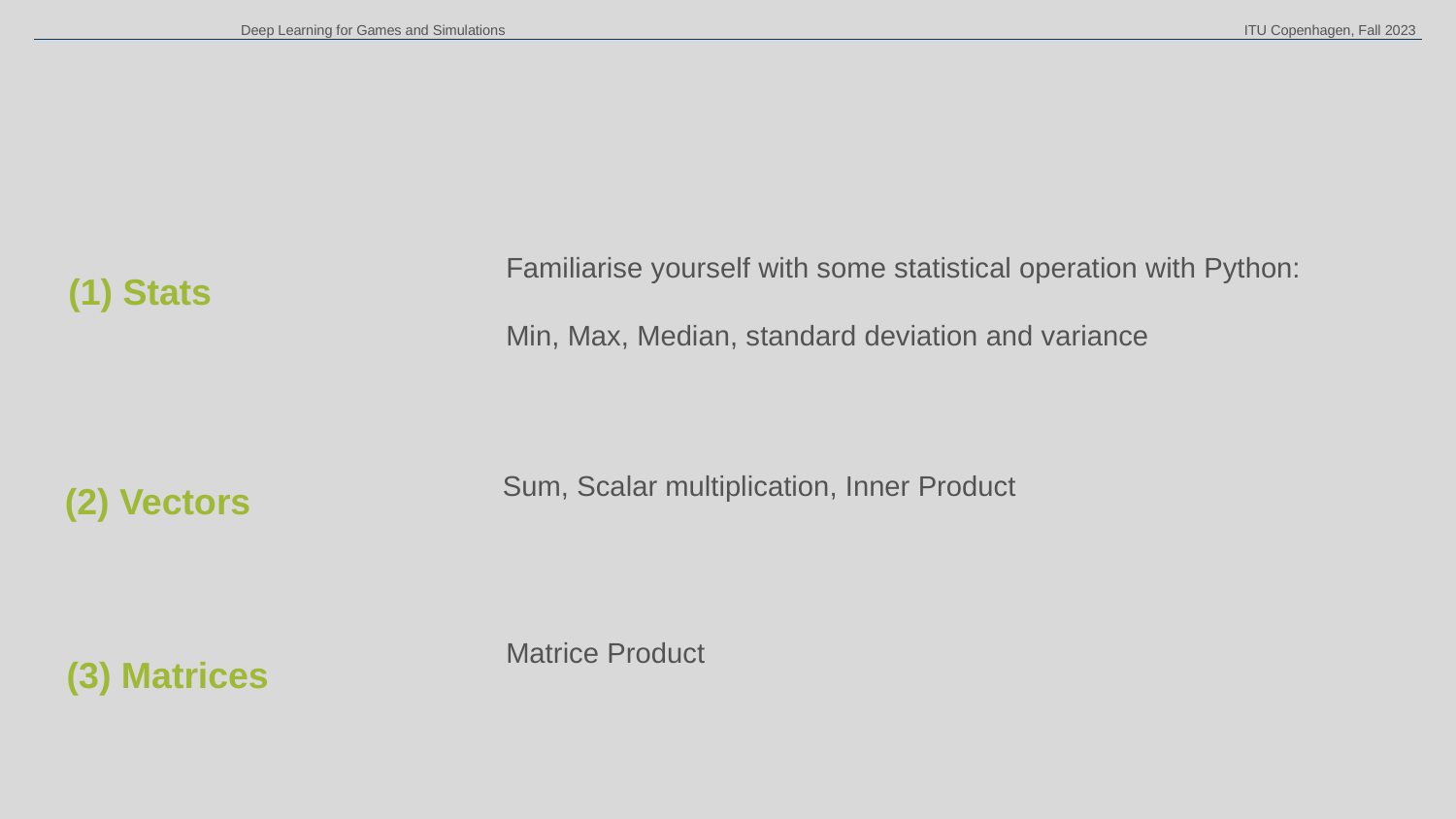

Deep Learning for Games and Simulations
ITU Copenhagen, Fall 2023

(1) Stats

Familiarise yourself with some statistical operation with Python:
Min, Max, Median, standard deviation and variance
(2) Vectors

Sum, Scalar multiplication, Inner Product
(3) Matrices

Matrice Product